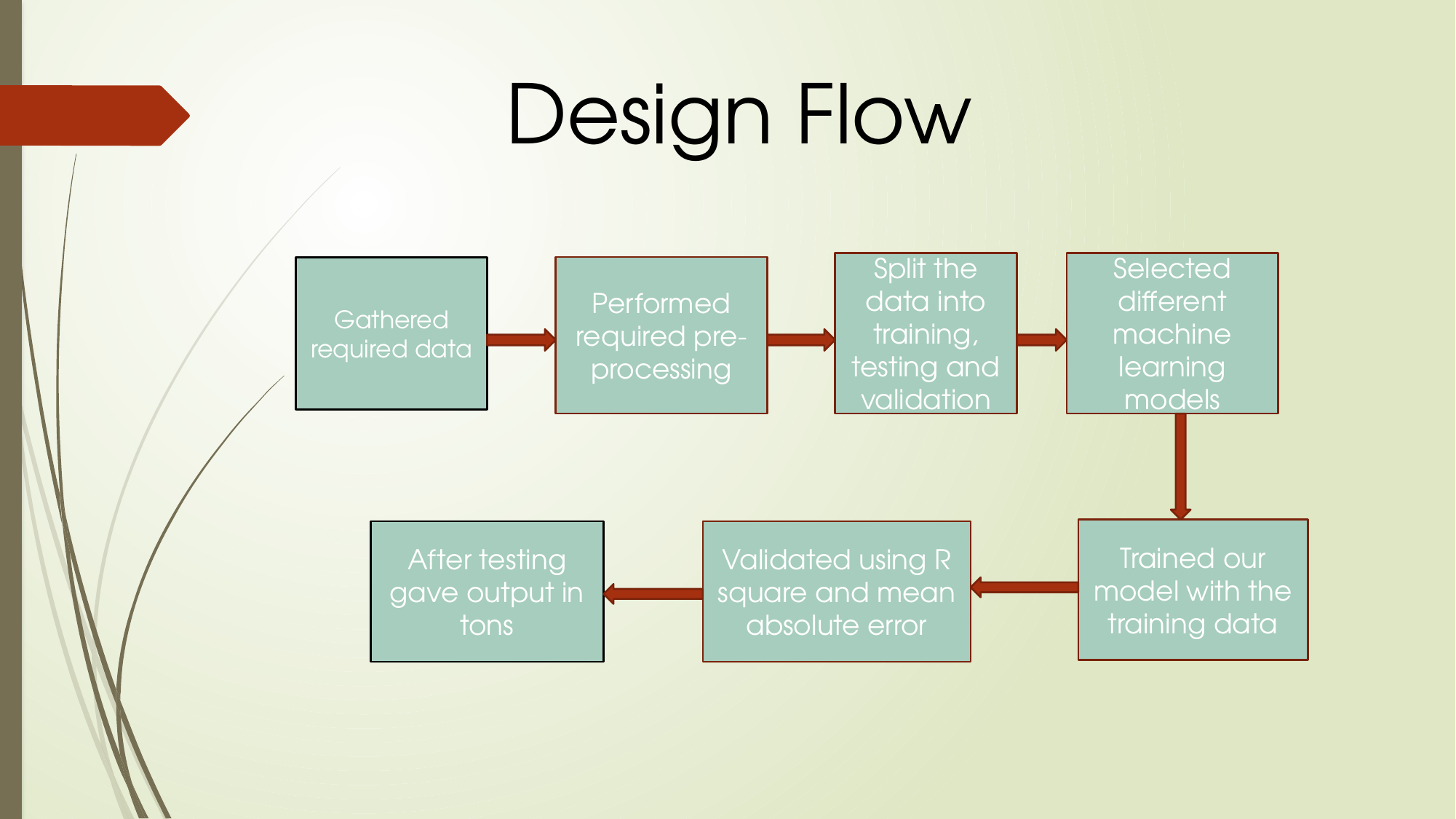

Design Flow
Split the data into training, testing and validation
Selected different machine learning models
Gathered required data
Performed required pre-processing

Trained our model with the training data
After testing gave output in tons
Validated using R square and mean absolute error